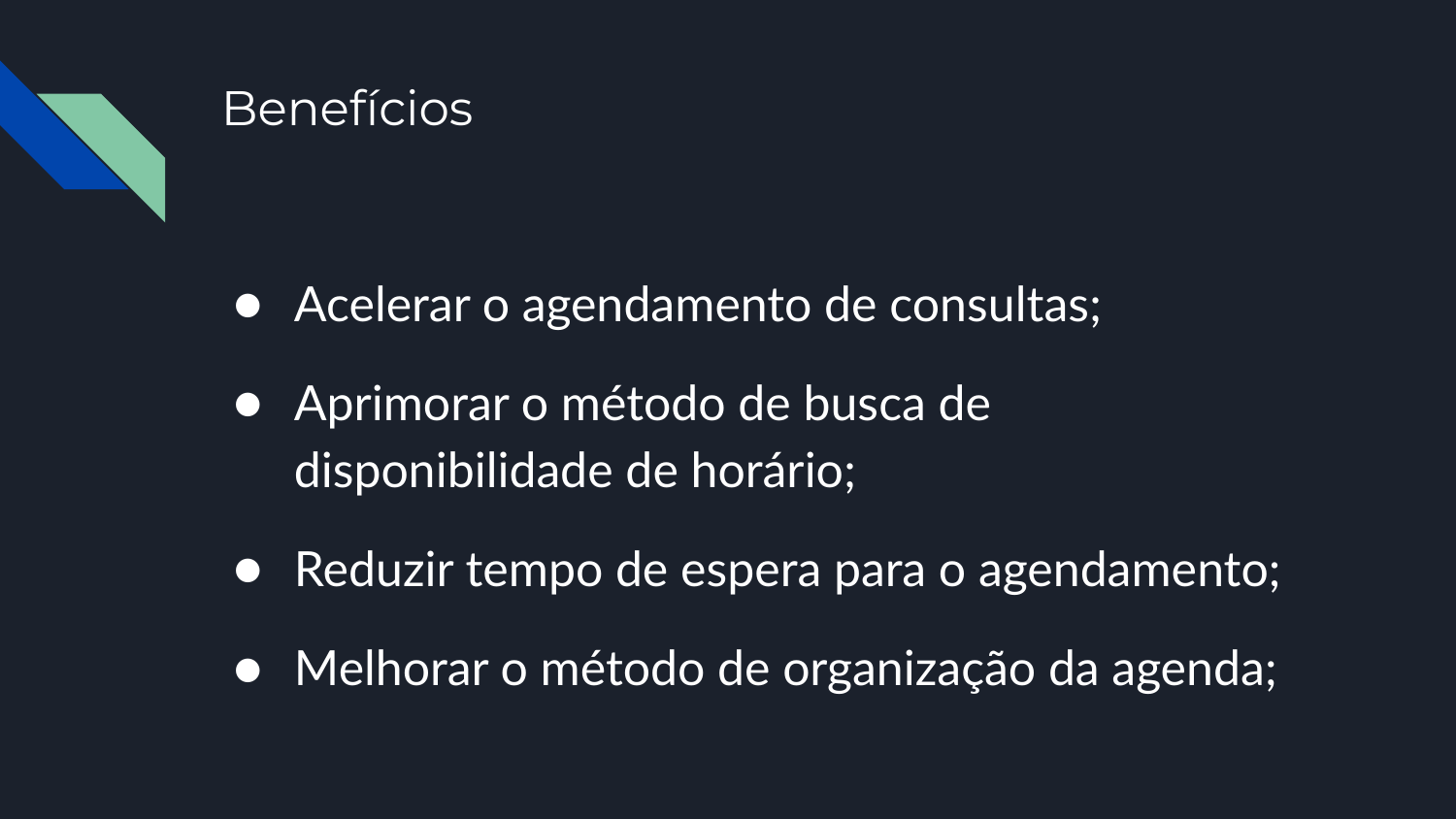

# Benefícios
Acelerar o agendamento de consultas;
Aprimorar o método de busca de disponibilidade de horário;
Reduzir tempo de espera para o agendamento;
Melhorar o método de organização da agenda;